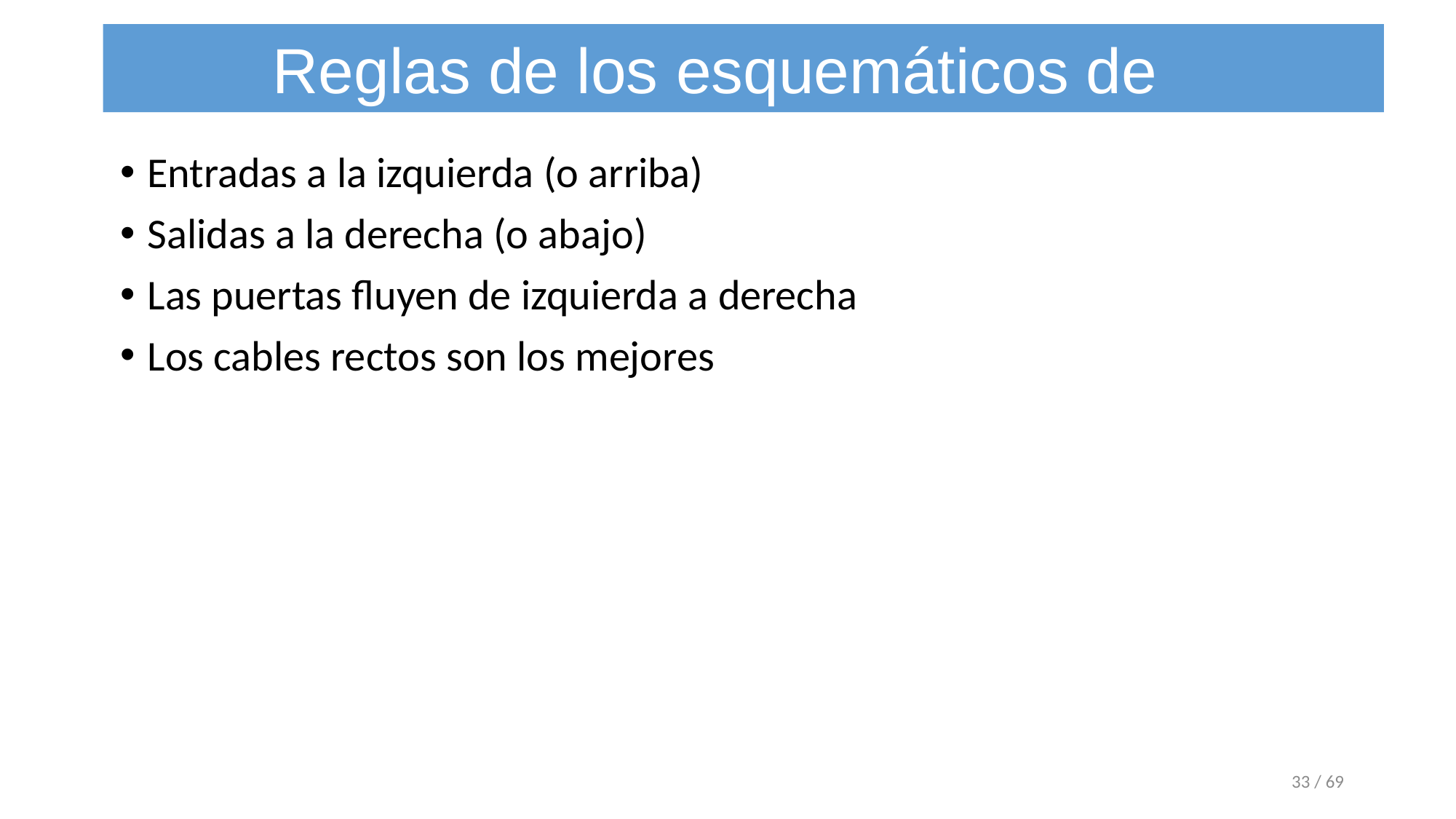

Reglas de los esquemáticos de circuitos
Entradas a la izquierda (o arriba)
Salidas a la derecha (o abajo)
Las puertas fluyen de izquierda a derecha
Los cables rectos son los mejores
33 / 69